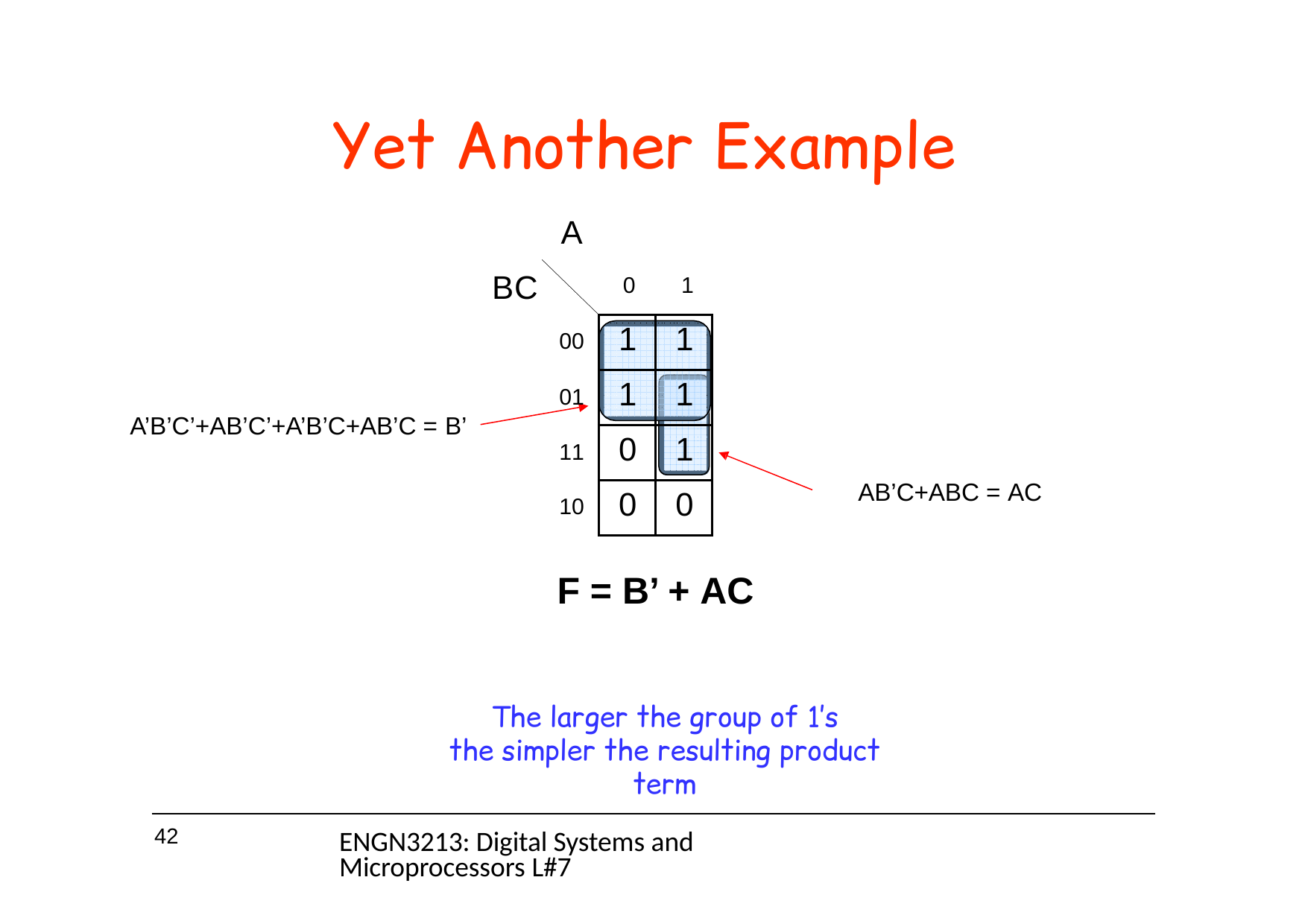

# Yet Another Example
A

BC
0	1
| 1 | 1 |
| --- | --- |
| 1 | 1 |
| 0 | 1 |
| 0 | 0 |

00

01
A’B’C’+AB’C’+A’B’C+AB’C = B’
11

AB’C+ABC = AC
10
F = B’ + AC
The larger the group of 1’s
the simpler the resulting product term

42
ENGN3213: Digital Systems and Microprocessors L#7